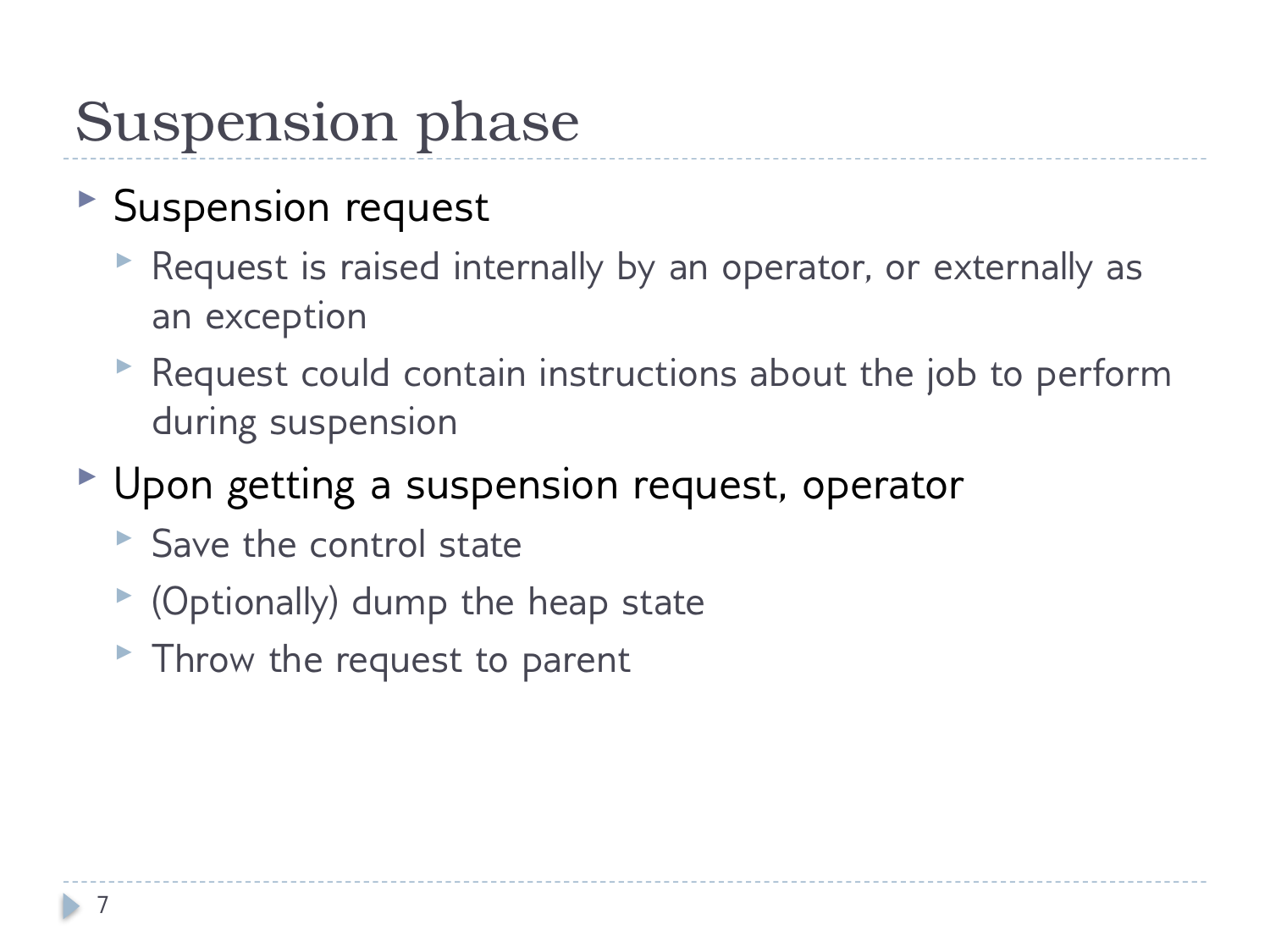

# Suspension phase
Suspension request
Request is raised internally by an operator, or externally as an exception
Request could contain instructions about the job to perform during suspension
Upon getting a suspension request, operator
Save the control state
(Optionally) dump the heap state
Throw the request to parent

7